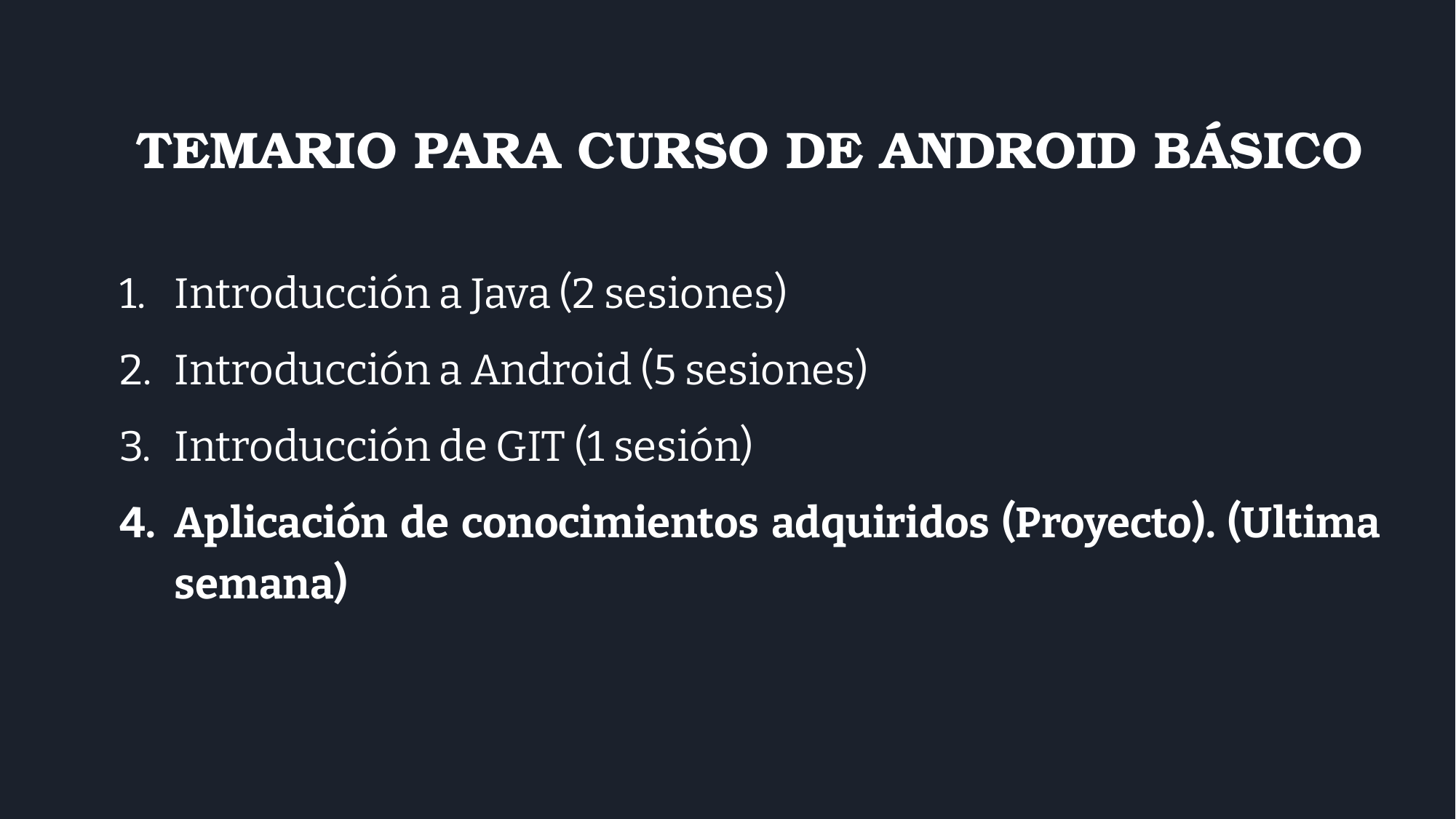

# TEMARIO PARA CURSO DE ANDROID BÁSICO
Introducción a Java (2 sesiones)
Introducción a Android (5 sesiones)
Introducción de GIT (1 sesión)
Aplicación de conocimientos adquiridos (Proyecto). (Ultima semana)